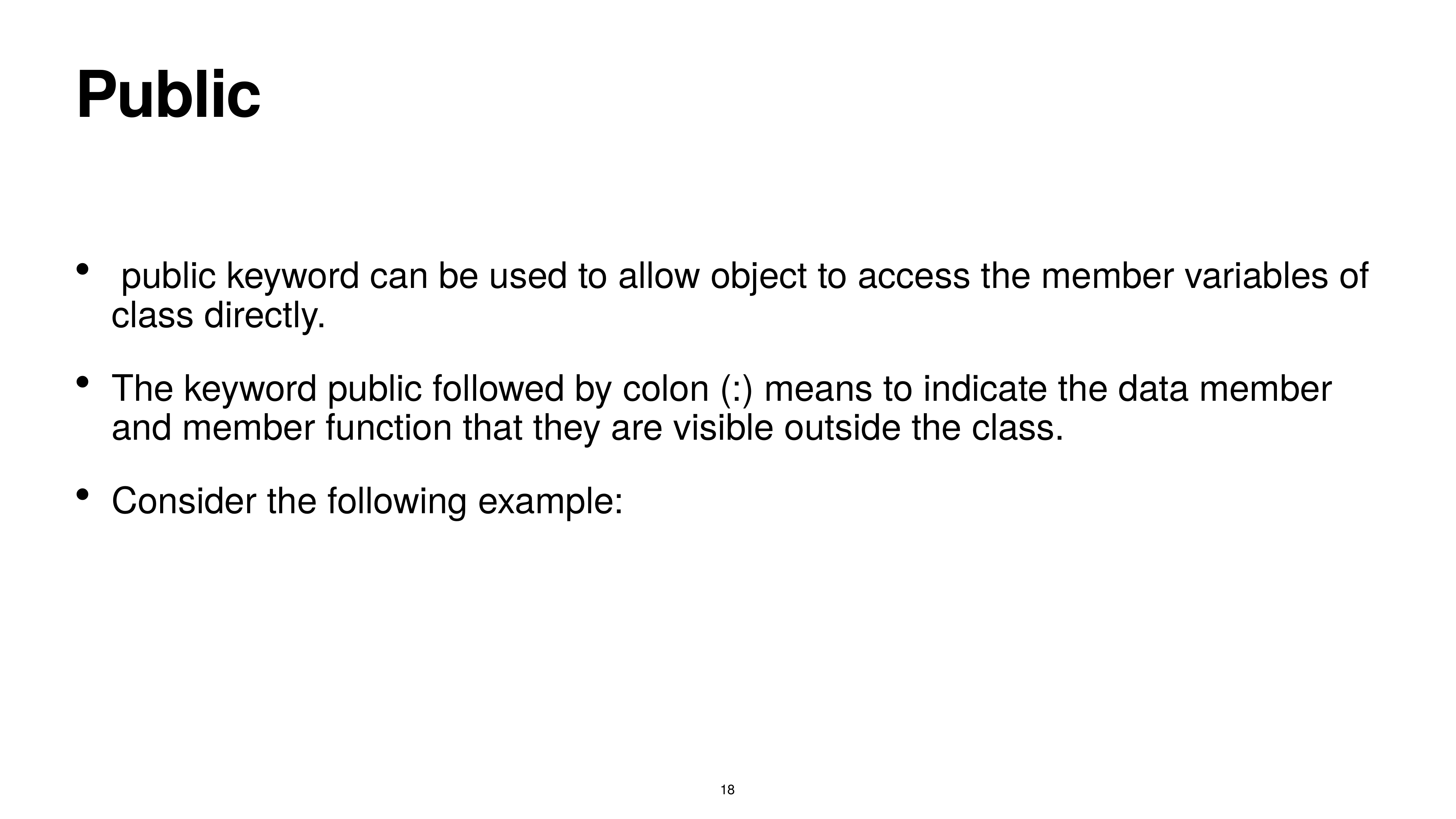

# Public

 public keyword can be used to allow object to access the member variables of class directly.
The keyword public followed by colon (:) means to indicate the data member and member function that they are visible outside the class.
Consider the following example:
18